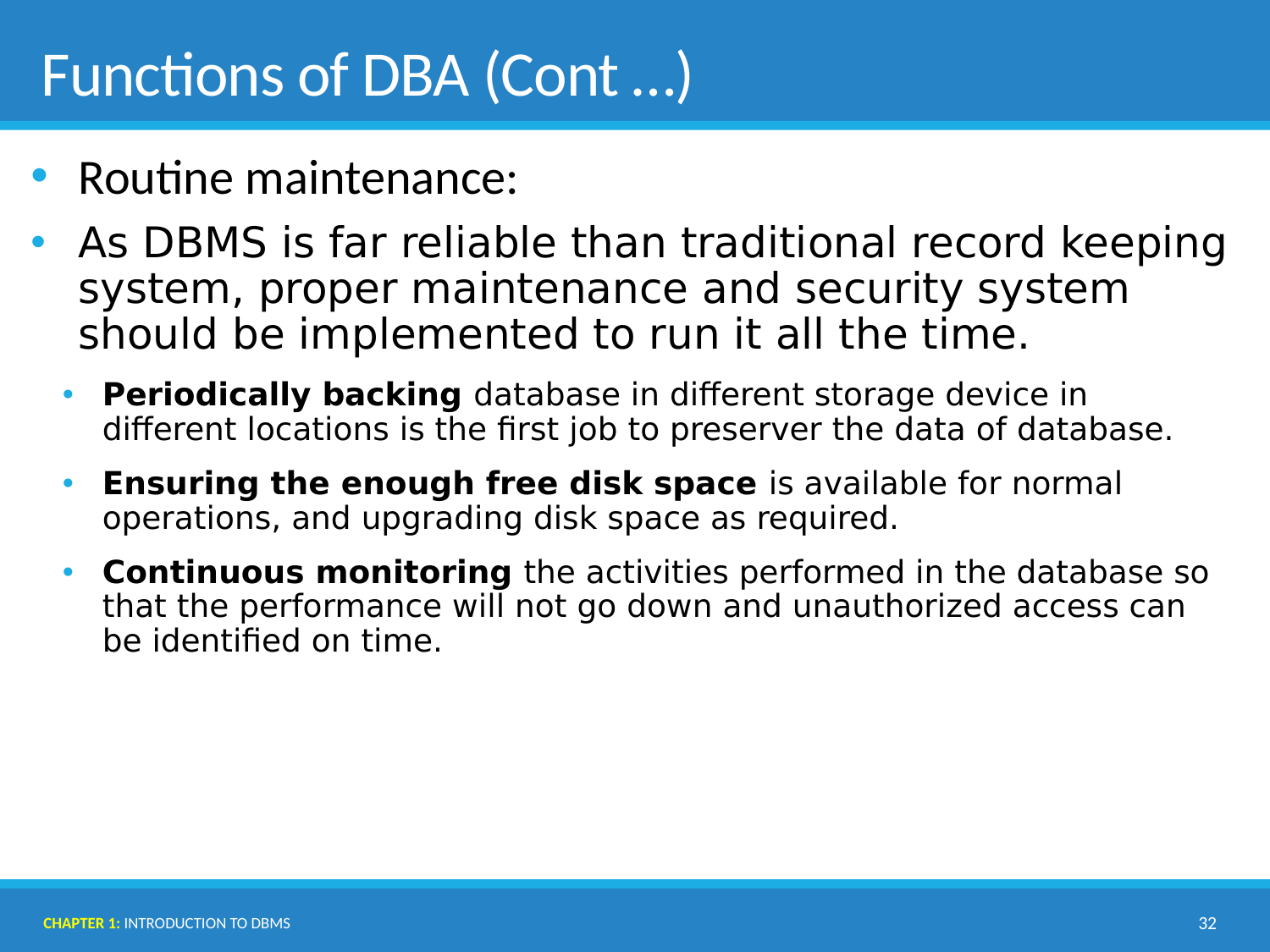

# Functions of DBA (Cont …)
Routine maintenance:
As DBMS is far reliable than traditional record keeping system, proper maintenance and security system should be implemented to run it all the time.
Periodically backing database in different storage device in different locations is the first job to preserver the data of database.
Ensuring the enough free disk space is available for normal operations, and upgrading disk space as required.
Continuous monitoring the activities performed in the database so that the performance will not go down and unauthorized access can be identified on time.

Chapter 1: Introduction to DBMS
32